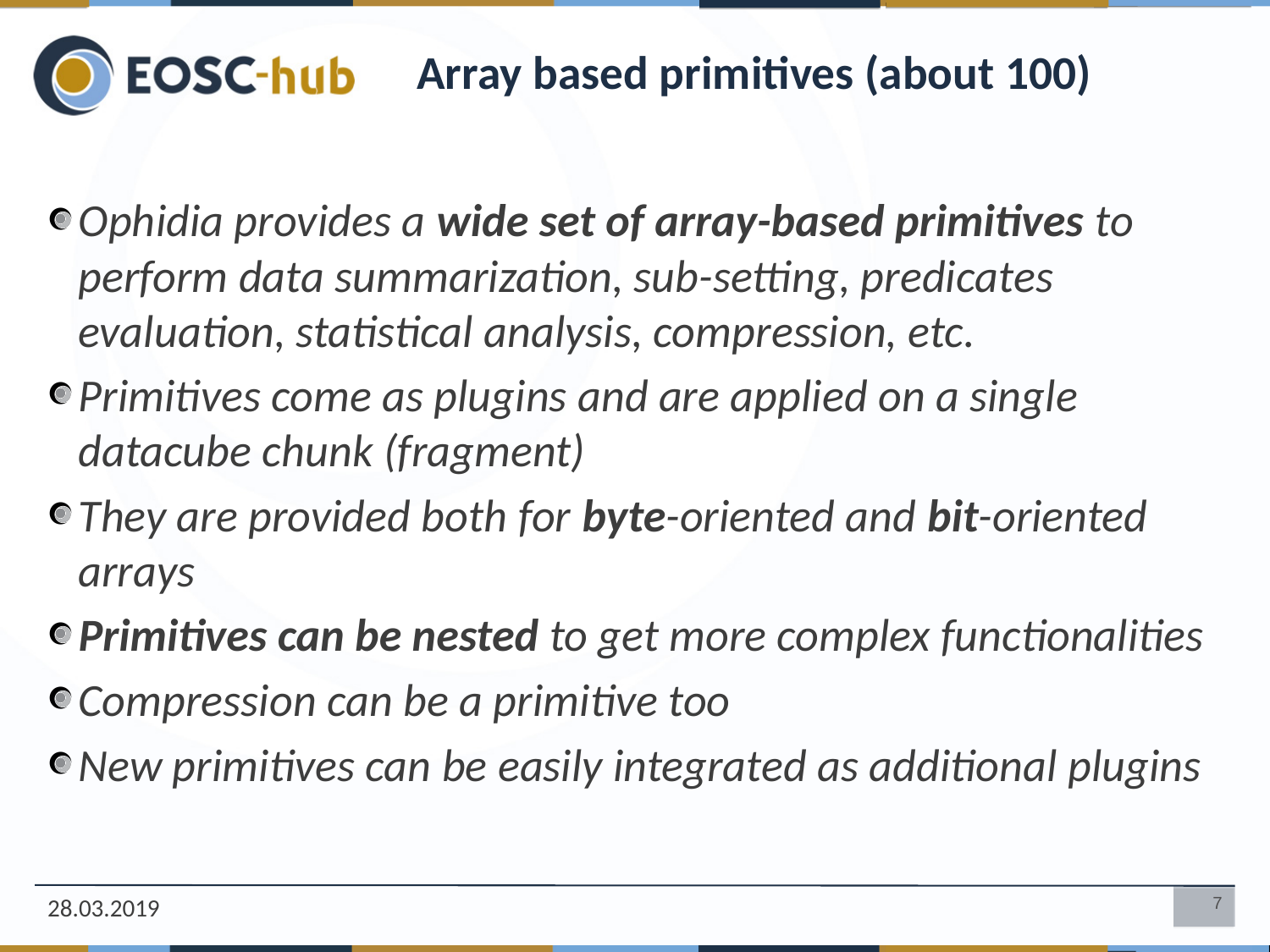

Array based primitives (about 100)
Ophidia provides a wide set of array-based primitives to perform data summarization, sub-setting, predicates evaluation, statistical analysis, compression, etc.
Primitives come as plugins and are applied on a single datacube chunk (fragment)
They are provided both for byte-oriented and bit-oriented arrays
Primitives can be nested to get more complex functionalities
Compression can be a primitive too
New primitives can be easily integrated as additional plugins
28.03.2019
7